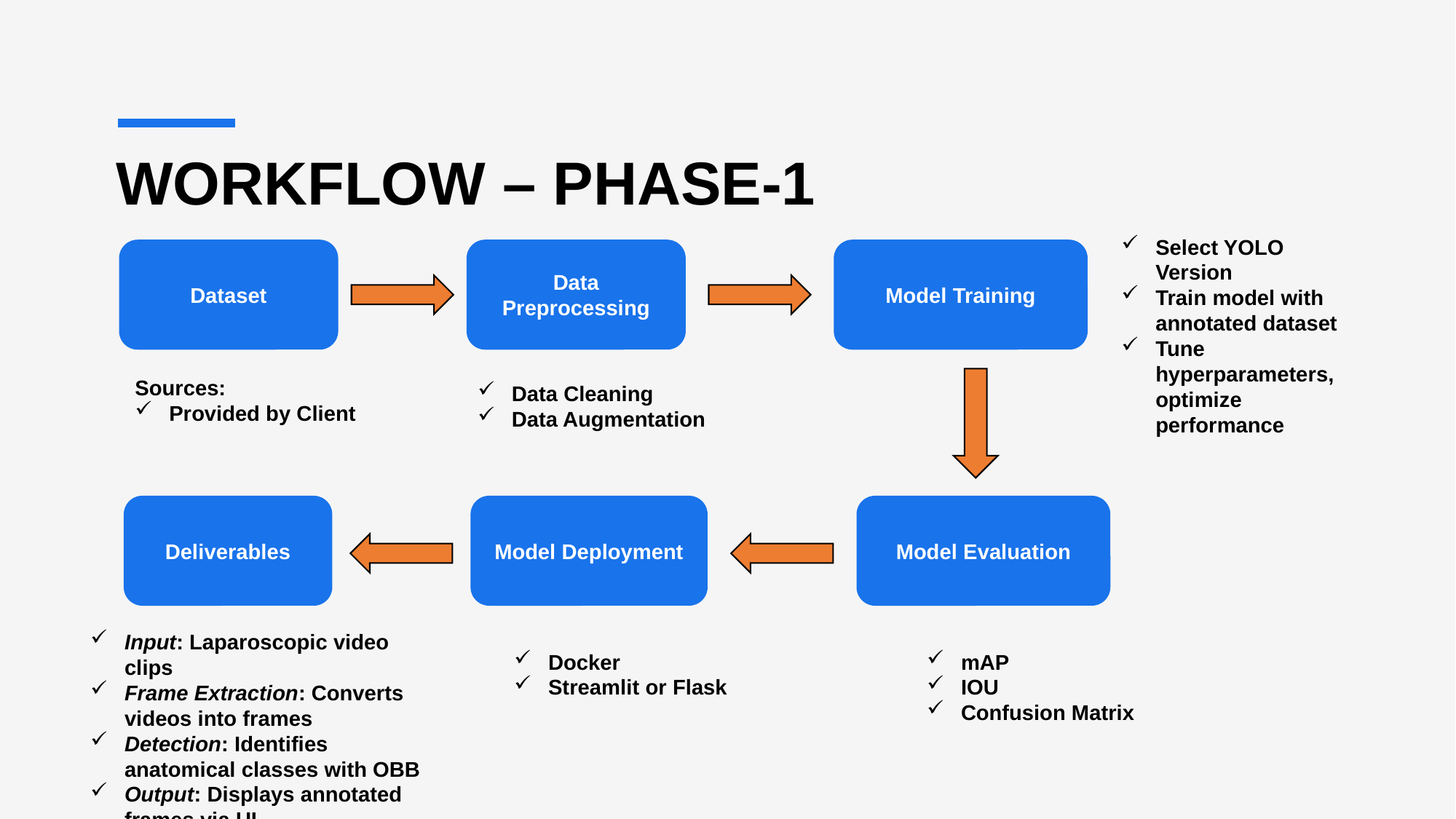

# WORKFLOW – PHASE-1
Select YOLO Version
Train model with annotated dataset
Tune hyperparameters, optimize performance
Model Training
Data Preprocessing
Dataset

Sources:
Provided by Client
Data Cleaning
Data Augmentation
Deliverables
Model Deployment
Model Evaluation

Input: Laparoscopic video clips
Frame Extraction: Converts videos into frames
Detection: Identifies anatomical classes with OBB
Output: Displays annotated frames via UI
Docker
Streamlit or Flask
mAP
IOU
Confusion Matrix